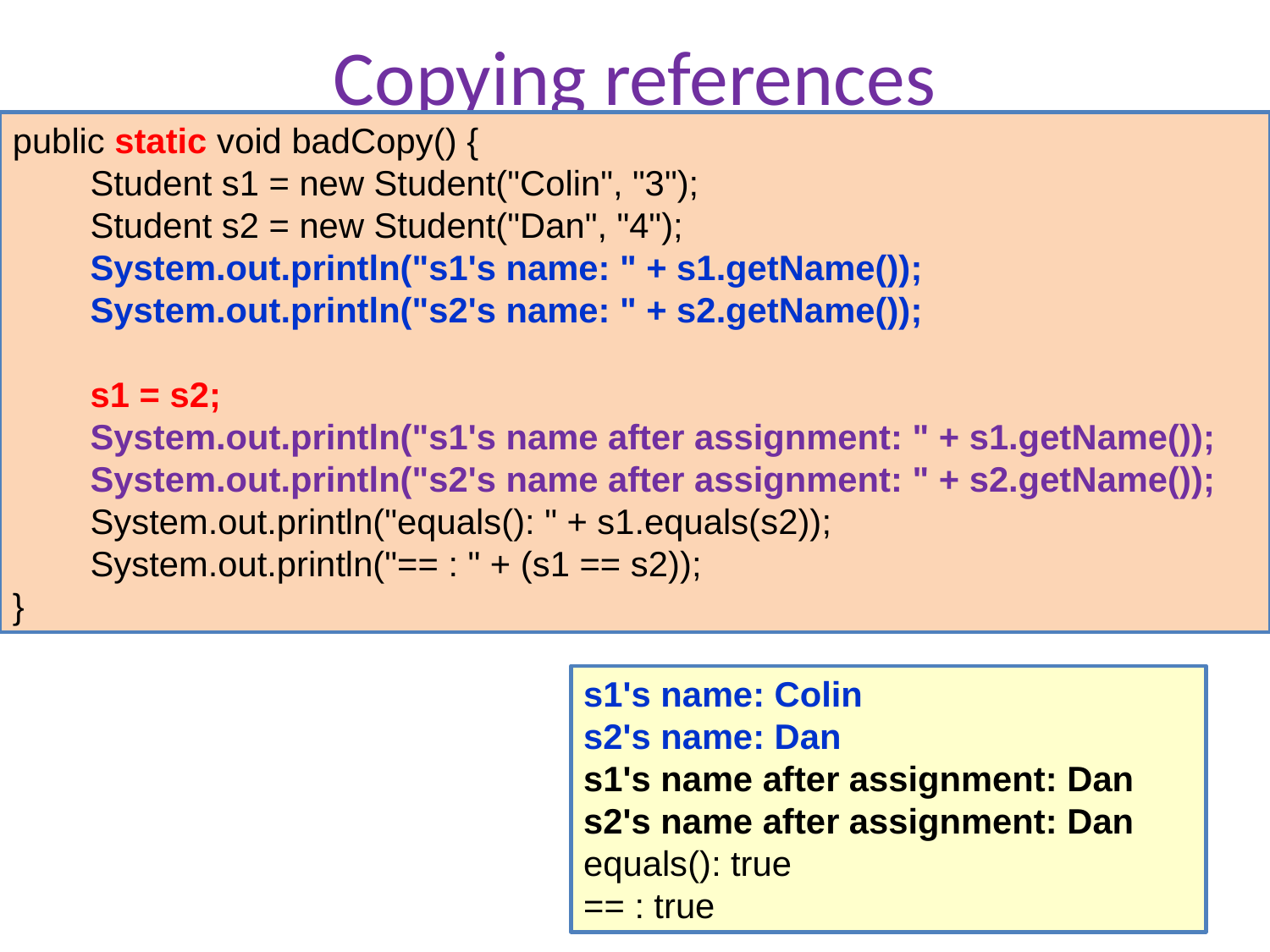

# Copying references
public static void badCopy() {
        Student s1 = new Student("Colin", "3");
        Student s2 = new Student("Dan", "4");
        System.out.println("s1's name: " + s1.getName());
        System.out.println("s2's name: " + s2.getName());

        s1 = s2;
        System.out.println("s1's name after assignment: " + s1.getName());
        System.out.println("s2's name after assignment: " + s2.getName());
        System.out.println("equals(): " + s1.equals(s2));
        System.out.println("== : " + (s1 == s2));
}
s1's name: Colin
s2's name: Dan
s1's name after assignment: Dan
s2's name after assignment: Dan
equals(): true
== : true